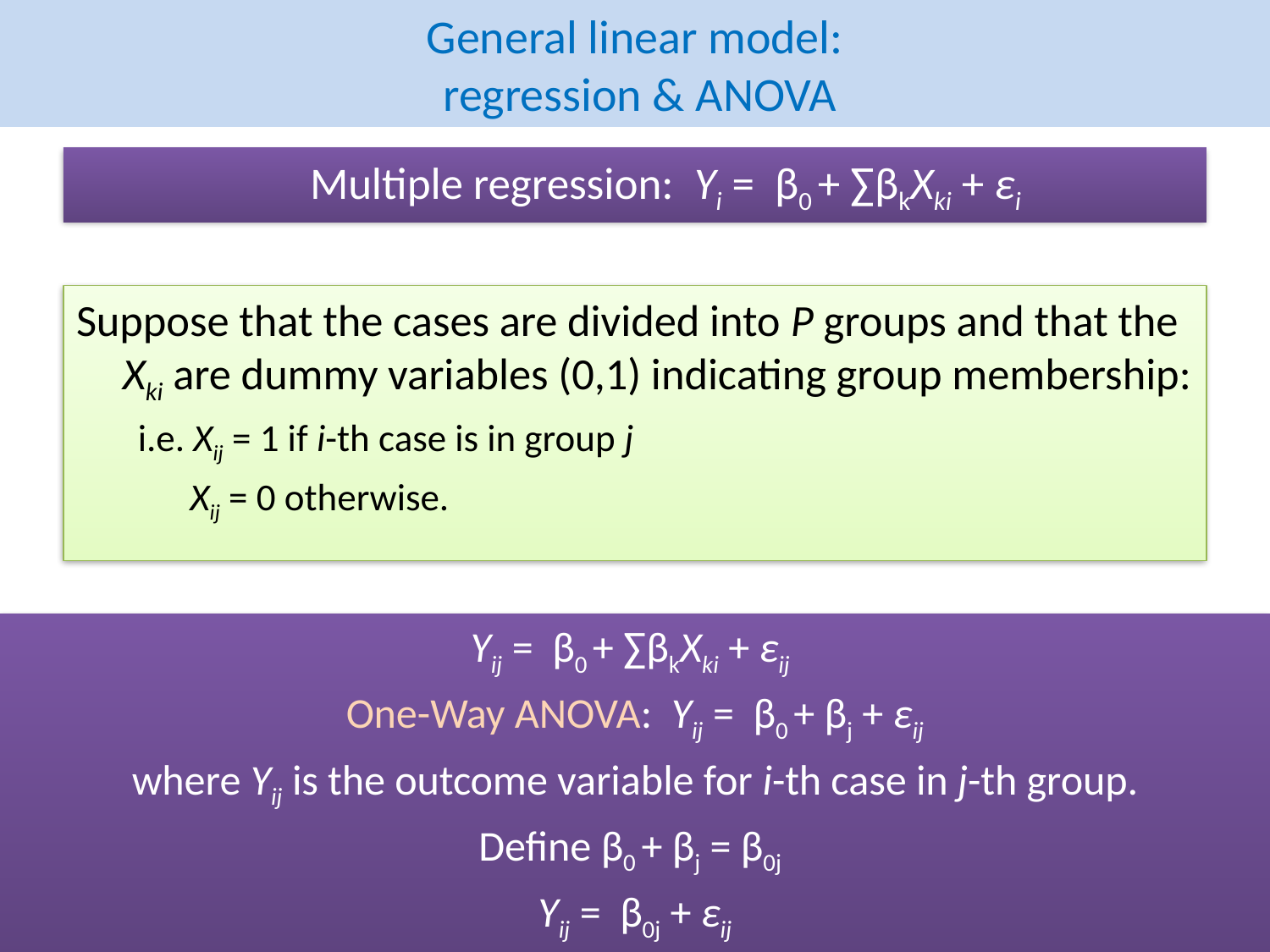

# General linear model: regression & ANOVA
       Multiple regression:  Yi =  β0 + ∑βkXki + εi
Suppose that the cases are divided into P groups and that the Xki are dummy variables (0,1) indicating group membership:
i.e. Xij = 1 if i-th case is in group j
      Xij = 0 otherwise.
Yij =  β0 + ∑βkXki + εij
One-Way ANOVA:  Yij =  β0 + βj + εij
where Yij is the outcome variable for i-th case in j-th group.
Define β0 + βj = β0j
Yij =  β0j + εij
25